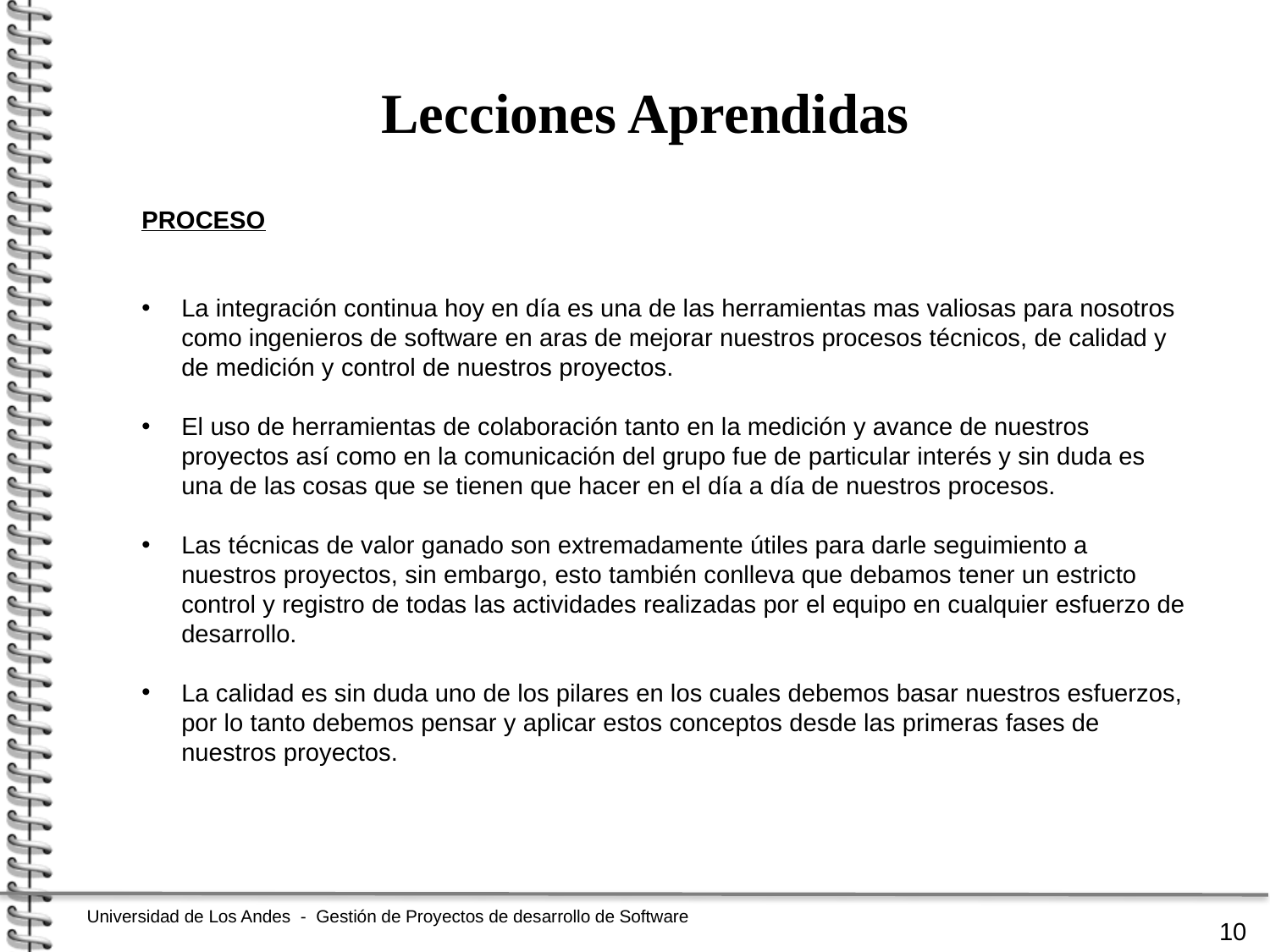

Lecciones Aprendidas
PROCESO

La integración continua hoy en día es una de las herramientas mas valiosas para nosotros como ingenieros de software en aras de mejorar nuestros procesos técnicos, de calidad y de medición y control de nuestros proyectos.

El uso de herramientas de colaboración tanto en la medición y avance de nuestros proyectos así como en la comunicación del grupo fue de particular interés y sin duda es una de las cosas que se tienen que hacer en el día a día de nuestros procesos.

Las técnicas de valor ganado son extremadamente útiles para darle seguimiento a nuestros proyectos, sin embargo, esto también conlleva que debamos tener un estricto control y registro de todas las actividades realizadas por el equipo en cualquier esfuerzo de desarrollo.

La calidad es sin duda uno de los pilares en los cuales debemos basar nuestros esfuerzos, por lo tanto debemos pensar y aplicar estos conceptos desde las primeras fases de nuestros proyectos.

10